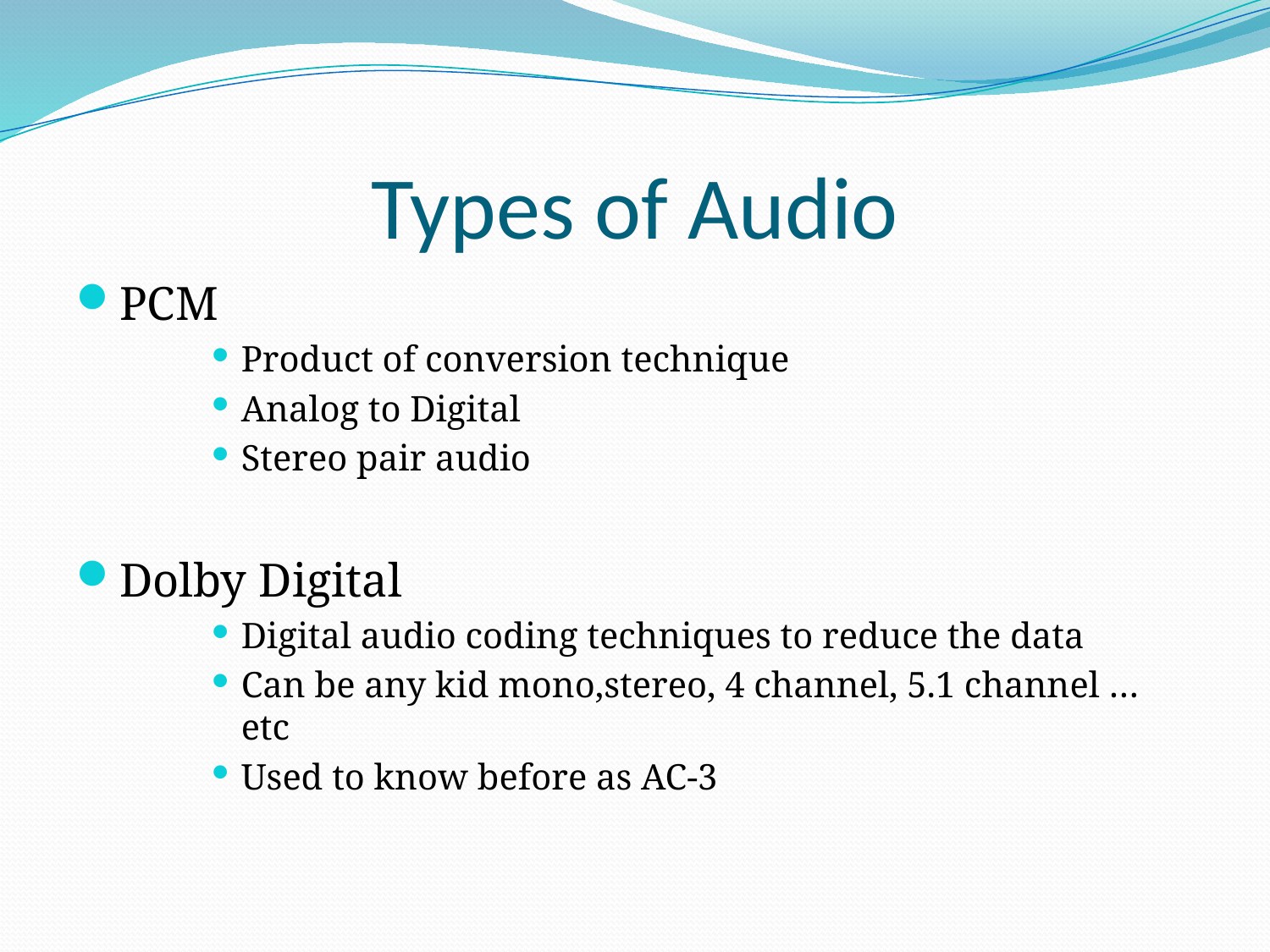

# Types of Audio
PCM
Product of conversion technique
Analog to Digital
Stereo pair audio

Dolby Digital
Digital audio coding techniques to reduce the data
Can be any kid mono,stereo, 4 channel, 5.1 channel … etc
Used to know before as AC-3